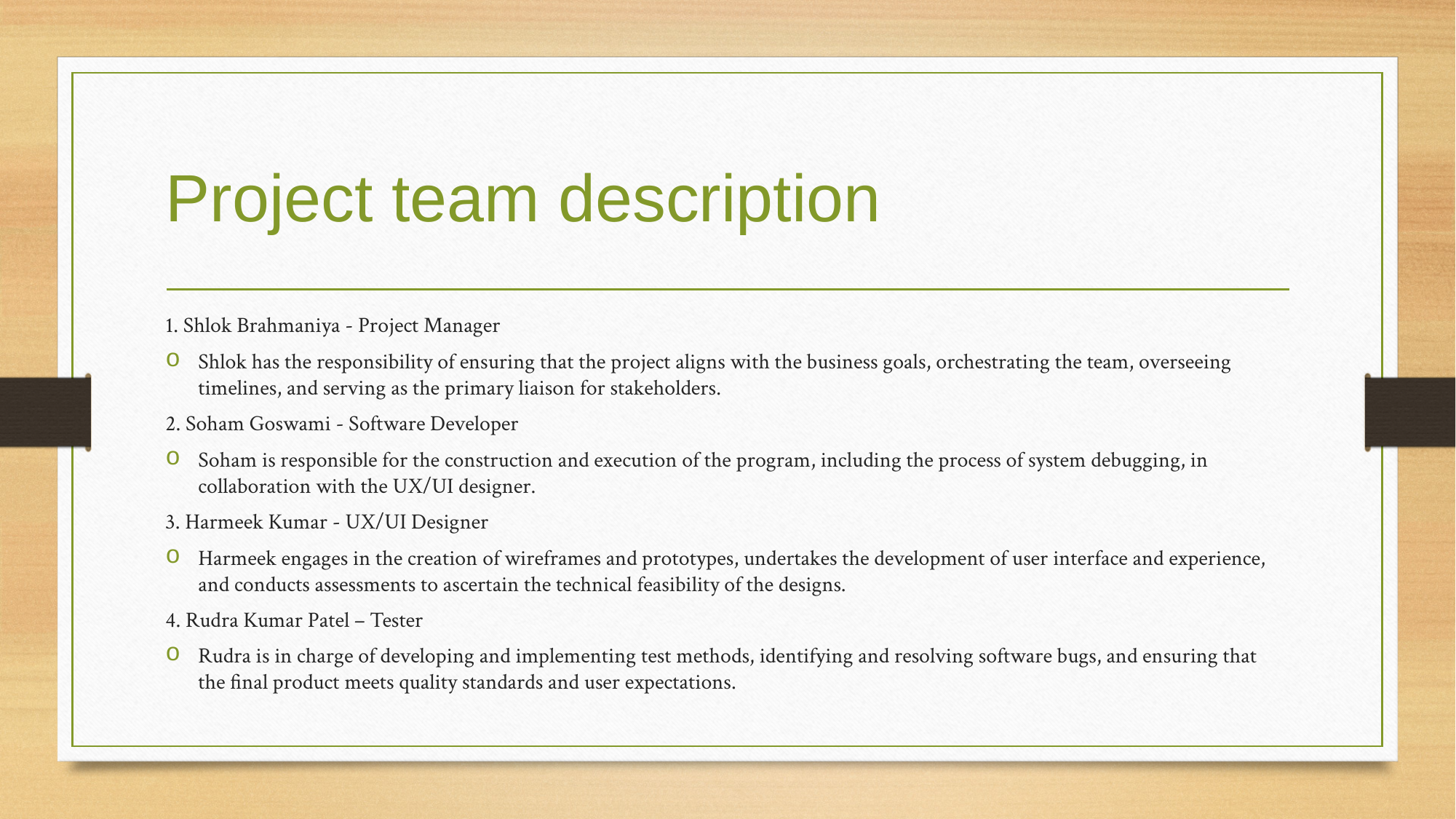

# Project team description
1. Shlok Brahmaniya - Project Manager
Shlok has the responsibility of ensuring that the project aligns with the business goals, orchestrating the team, overseeing timelines, and serving as the primary liaison for stakeholders.
2. Soham Goswami - Software Developer
Soham is responsible for the construction and execution of the program, including the process of system debugging, in collaboration with the UX/UI designer.
3. Harmeek Kumar - UX/UI Designer
Harmeek engages in the creation of wireframes and prototypes, undertakes the development of user interface and experience, and conducts assessments to ascertain the technical feasibility of the designs.
4. Rudra Kumar Patel – Tester
Rudra is in charge of developing and implementing test methods, identifying and resolving software bugs, and ensuring that the final product meets quality standards and user expectations.